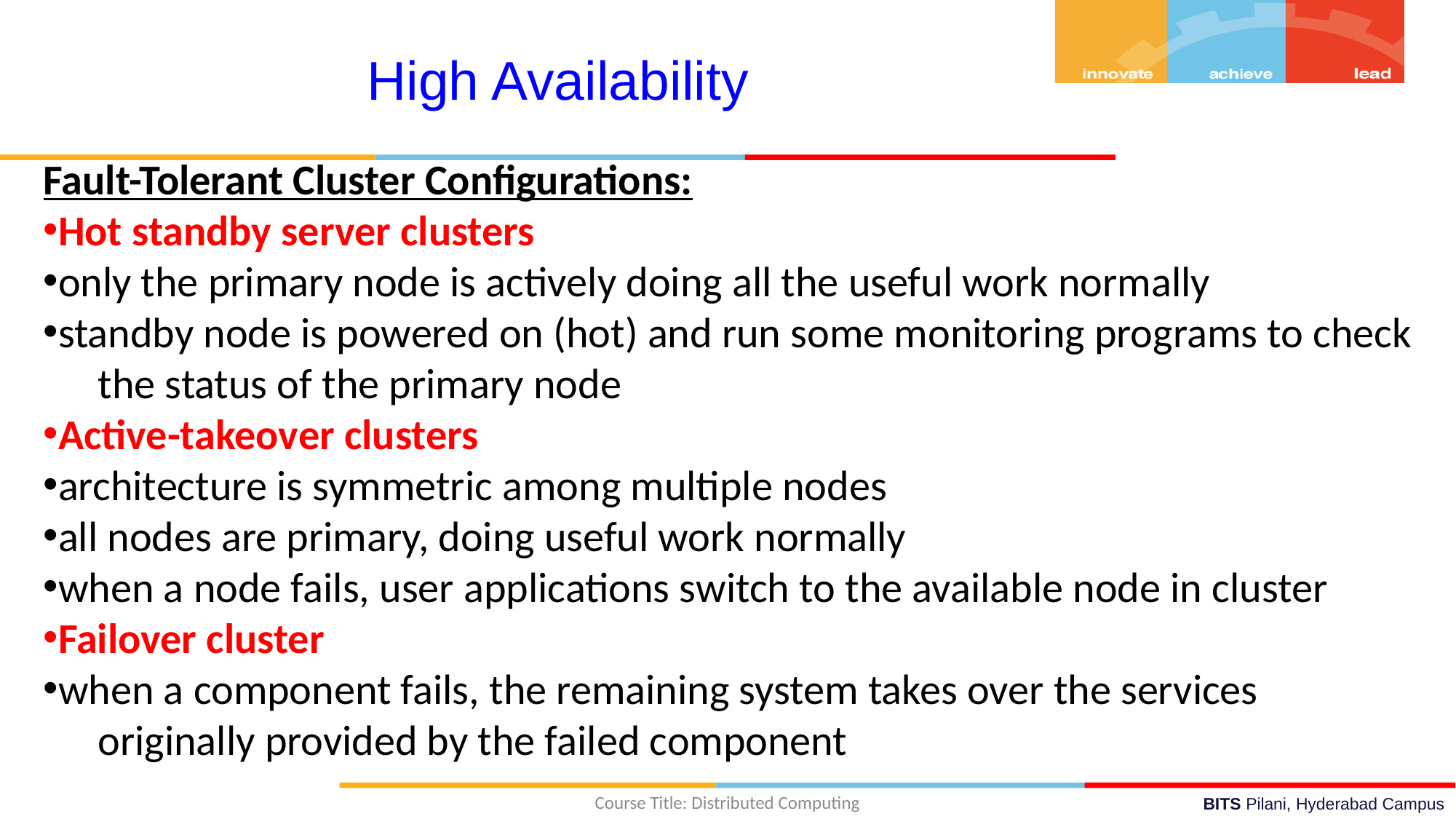

High Availability
Fault-Tolerant Cluster Configurations:
Hot standby server clusters
only the primary node is actively doing all the useful work normally
standby node is powered on (hot) and run some monitoring programs to check the status of the primary node
Active-takeover clusters
architecture is symmetric among multiple nodes
all nodes are primary, doing useful work normally
when a node fails, user applications switch to the available node in cluster
Failover cluster
when a component fails, the remaining system takes over the services originally provided by the failed component
Course Title: Distributed Computing